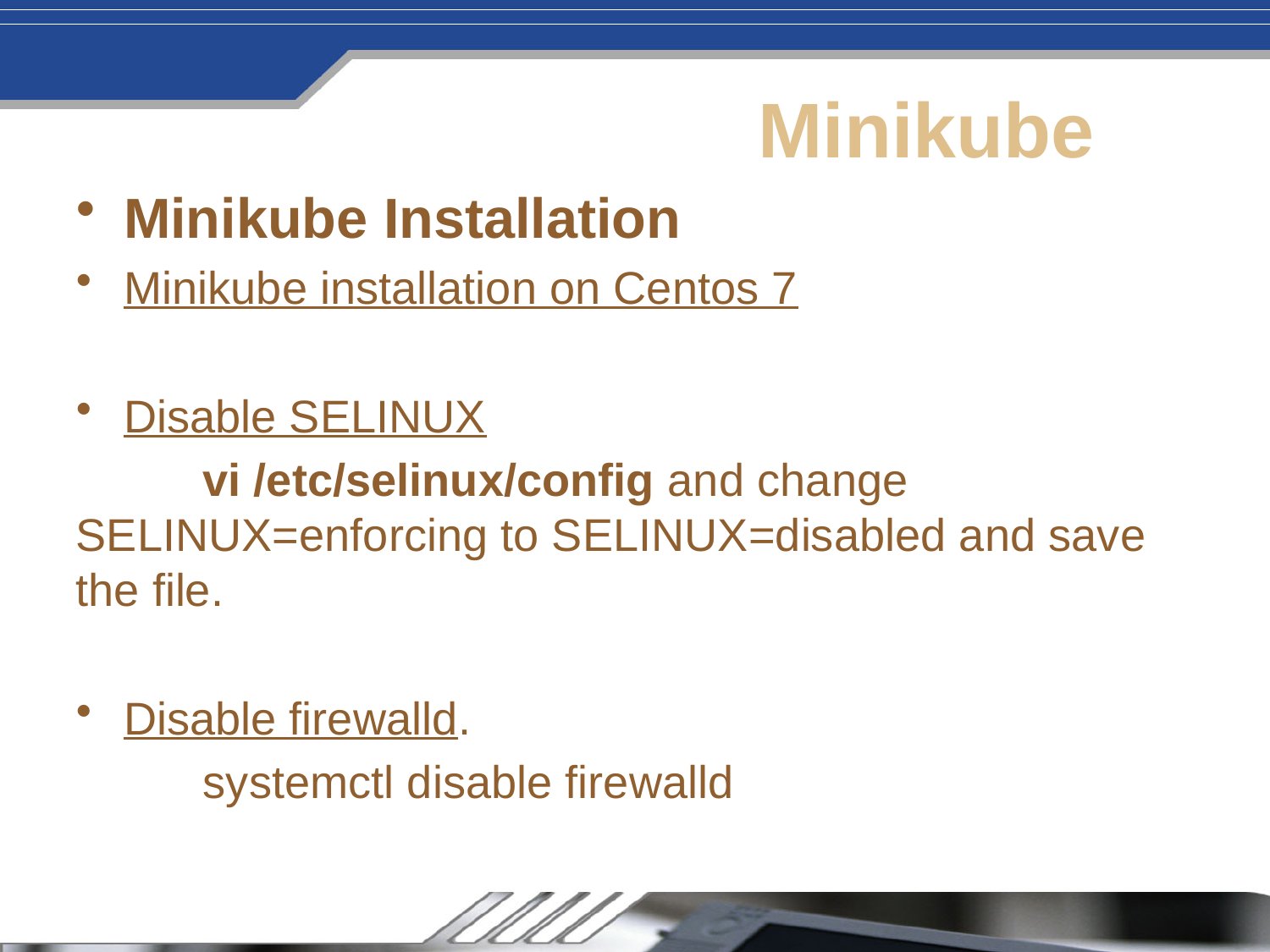

# Minikube
Minikube Installation
Minikube installation on Centos 7

Disable SELINUX
	vi /etc/selinux/config and change SELINUX=enforcing to SELINUX=disabled and save the file.

Disable firewalld.
	systemctl disable firewalld